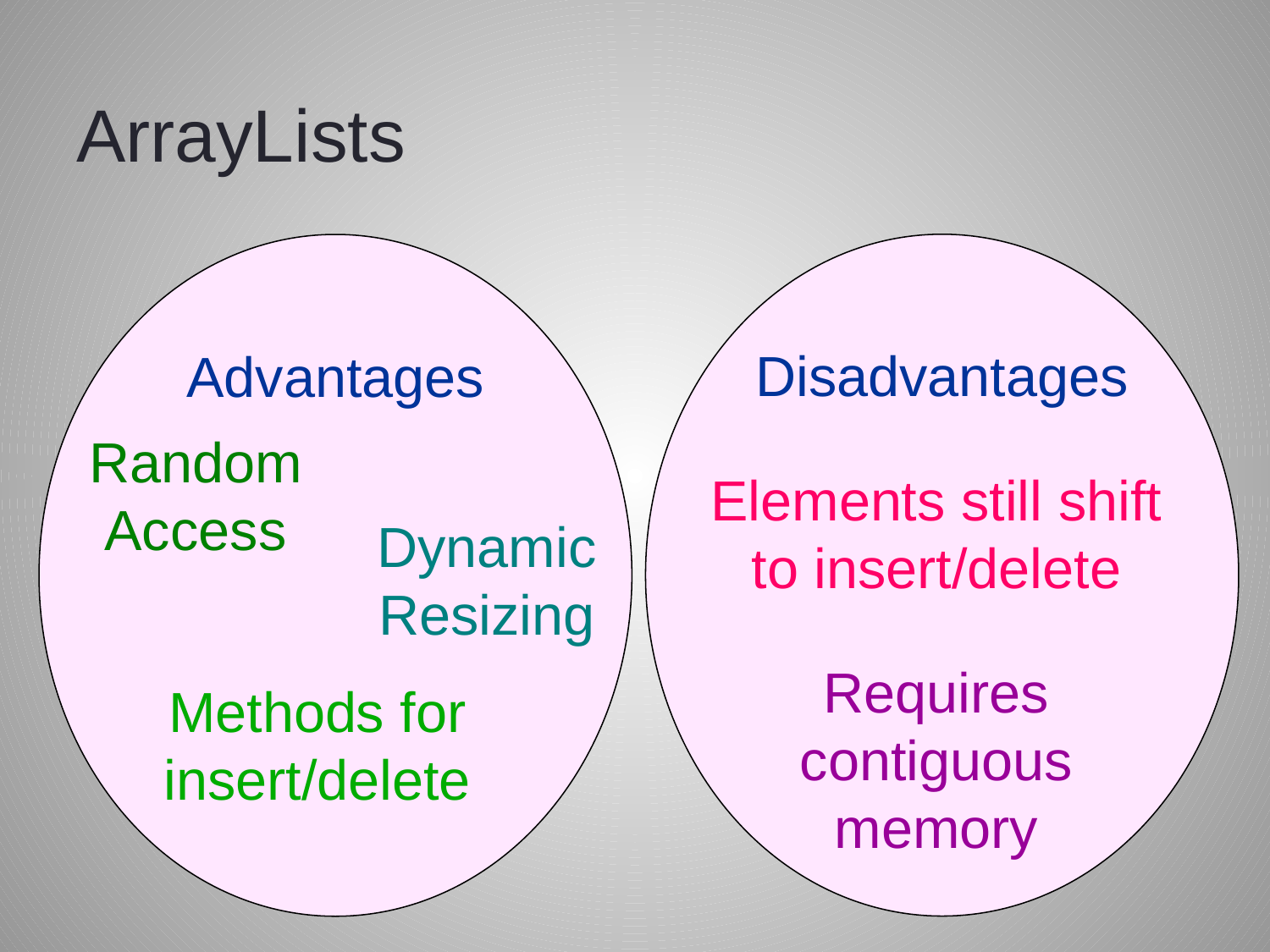

# ArrayLists
Disadvantages
Advantages
Random Access
Elements still shift to insert/delete
Dynamic Resizing
Requires contiguous memory
Methods for insert/delete